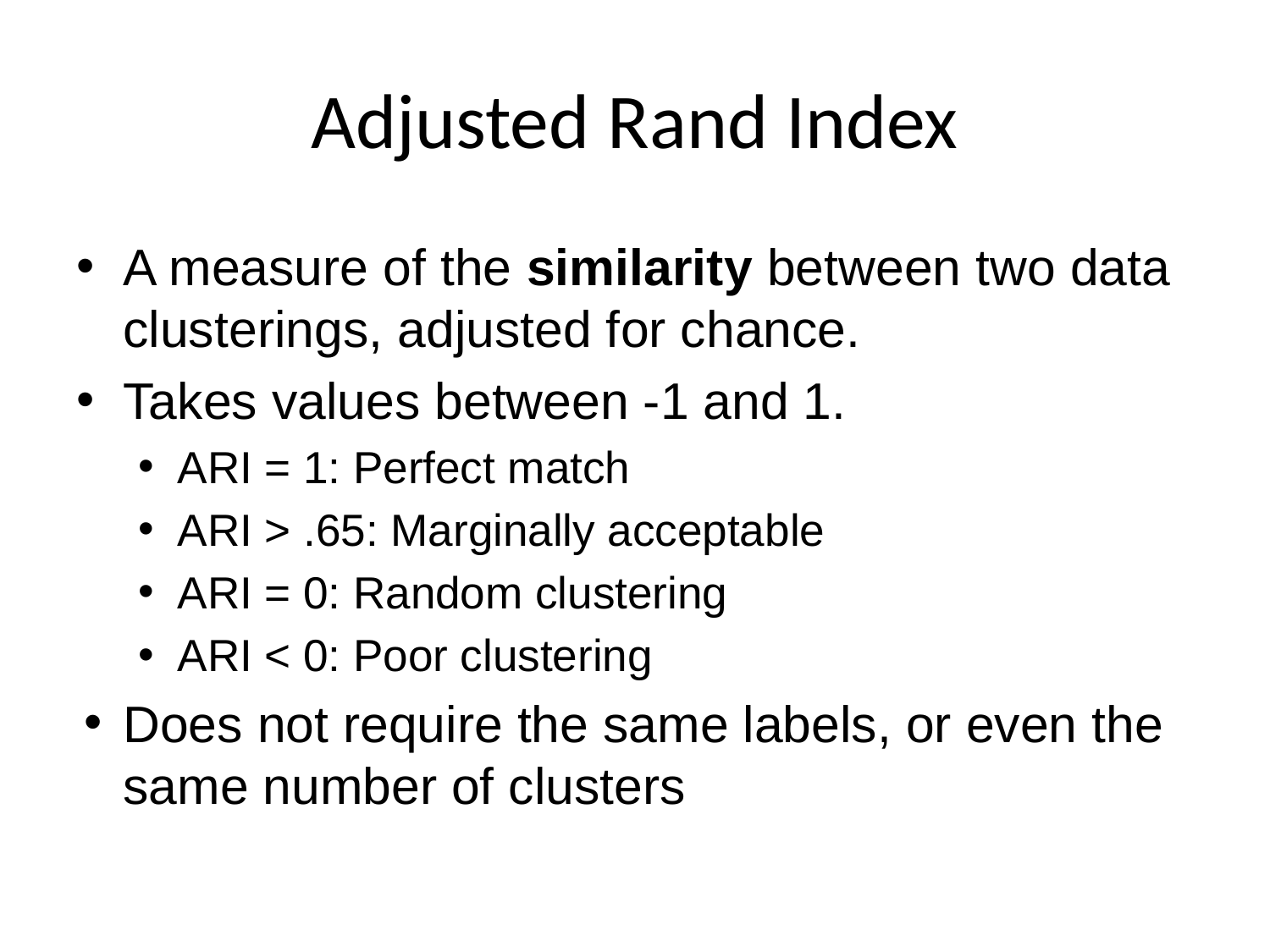

# Adjusted Rand Index
A measure of the similarity between two data clusterings, adjusted for chance.
Takes values between -1 and 1.
ARI = 1: Perfect match
ARI > .65: Marginally acceptable
ARI = 0: Random clustering
ARI < 0: Poor clustering
Does not require the same labels, or even the same number of clusters